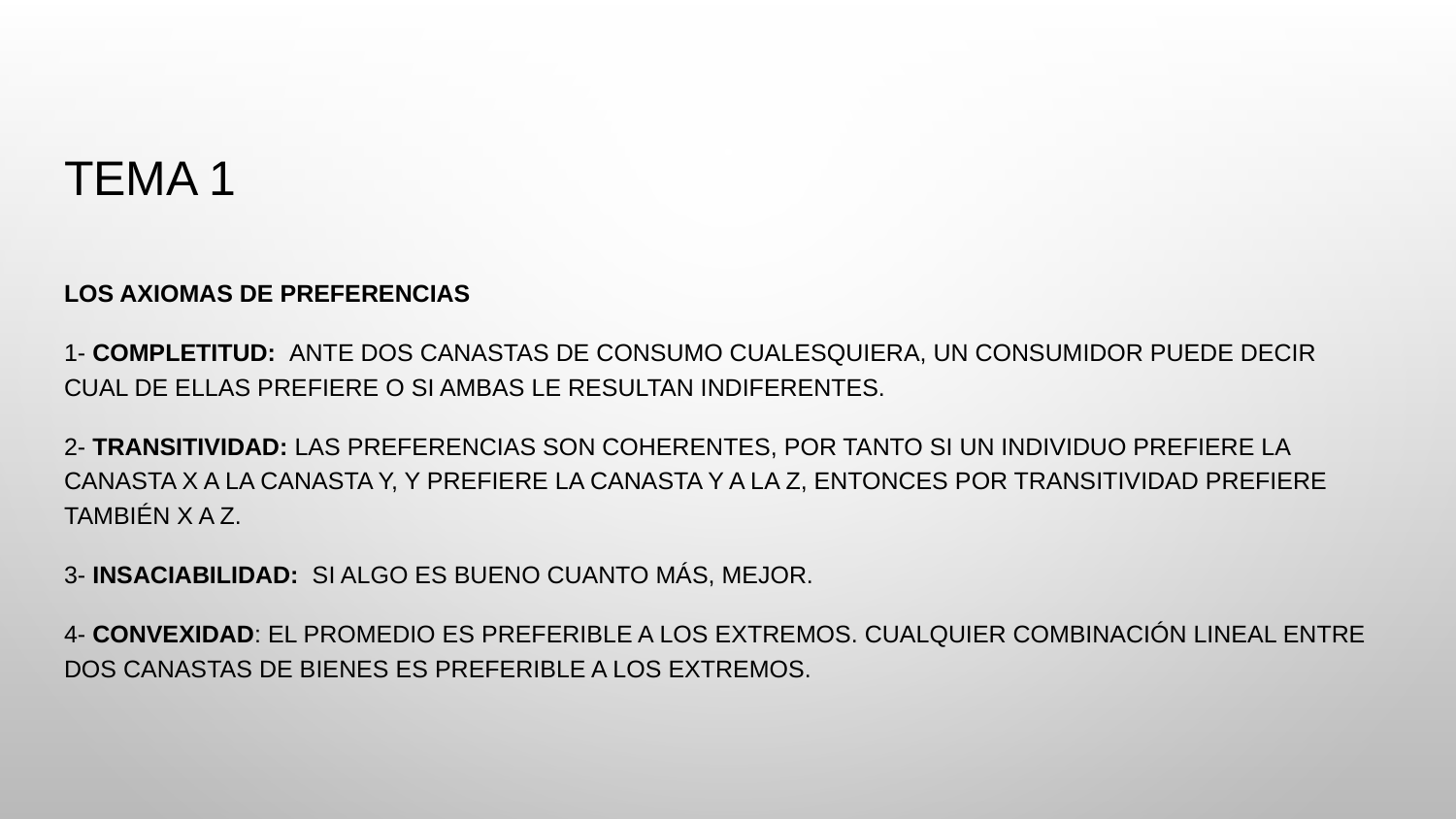

# Tema 1
Los axiomas de preferencias
1- Completitud:  ante dos canastas de consumo cualesquiera, un consumidor puede decir cual de ellas prefiere o si ambas le resultan indiferentes.
2- Transitividad: las preferencias son coherentes, por tanto si un individuo prefiere la canasta X a la canasta Y, y prefiere la canasta Y a la Z, entonces por transitividad prefiere también X a Z.
3- Insaciabilidad:  si algo es bueno cuanto más, mejor.
4- Convexidad: el promedio es preferible a los extremos. Cualquier combinación lineal entre dos canastas de bienes es preferible a los extremos.